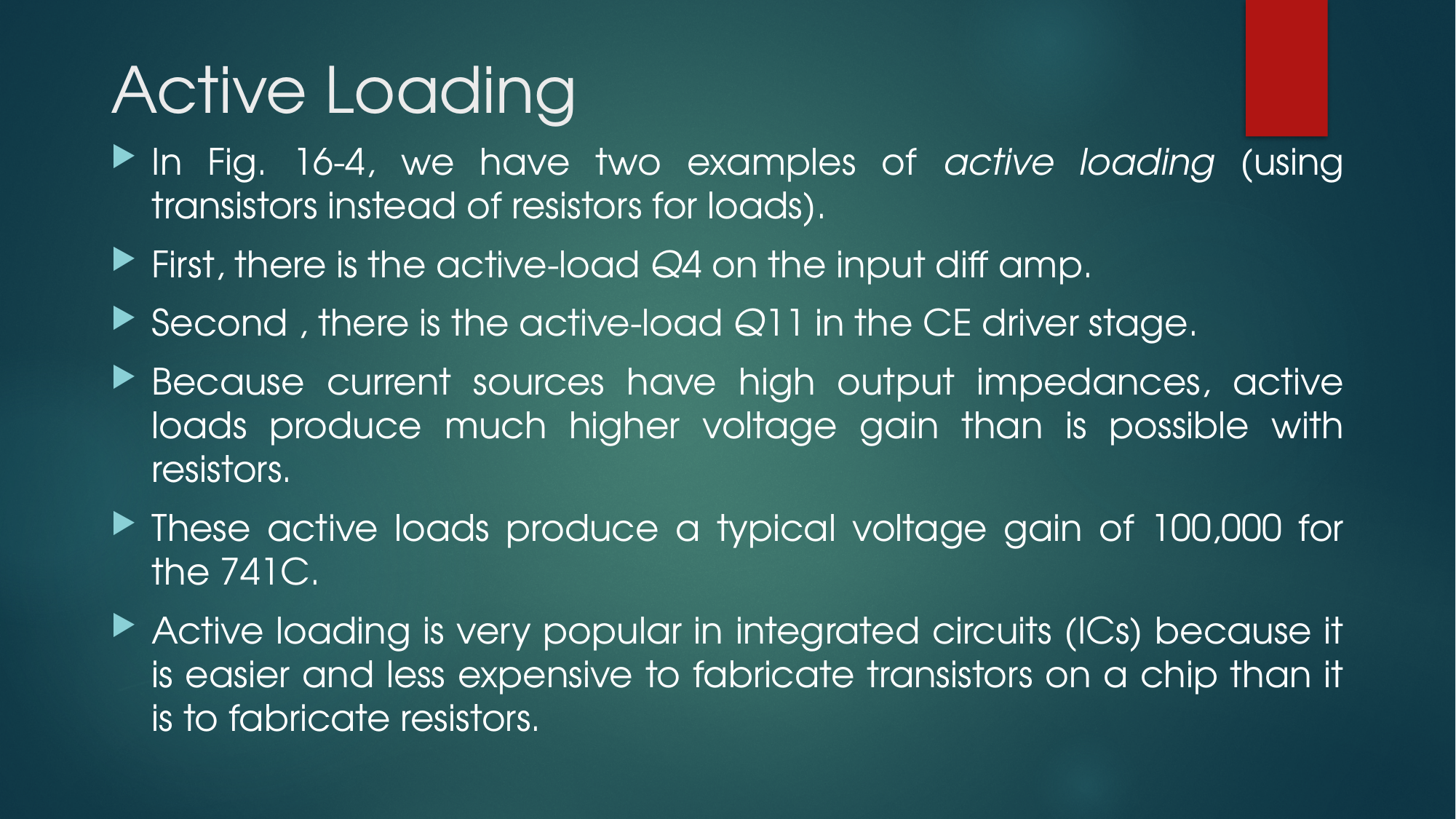

# Active Loading
In Fig. 16-4, we have two examples of active loading (using transistors instead of resistors for loads).
First, there is the active-load Q4 on the input diff amp.
Second , there is the active-load Q11 in the CE driver stage.
Because current sources have high output impedances, active loads produce much higher voltage gain than is possible with resistors.
These active loads produce a typical voltage gain of 100,000 for the 741C.
Active loading is very popular in integrated circuits (ICs) because it is easier and less expensive to fabricate transistors on a chip than it is to fabricate resistors.